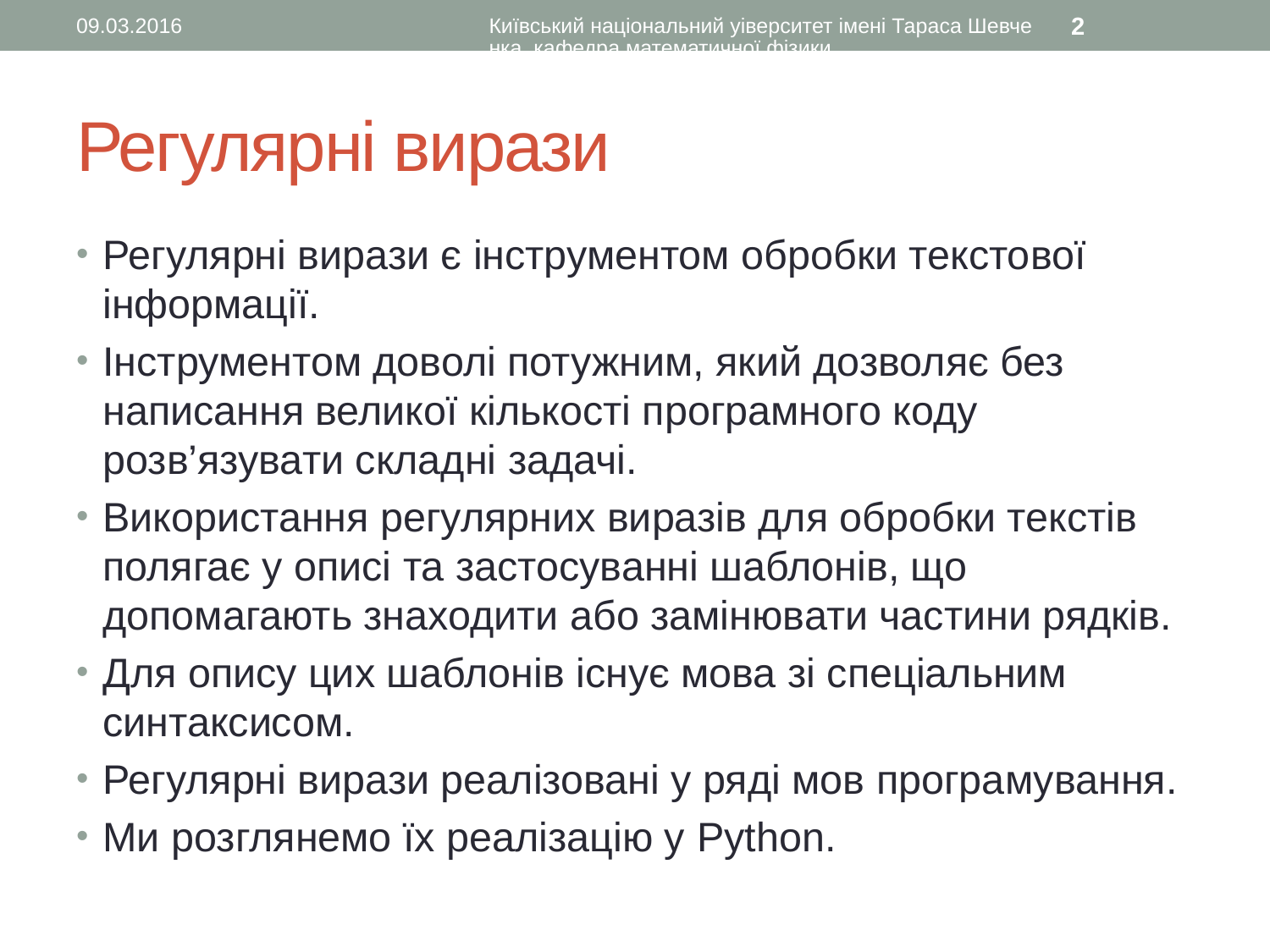

09.03.2016
Київський національний уіверситет імені Тараса Шевченка, кафедра математичної фізики
2
# Регулярні вирази
Регулярні вирази є інструментом обробки текстової інформації.
Інструментом доволі потужним, який дозволяє без написання великої кількості програмного коду розв’язувати складні задачі.
Використання регулярних виразів для обробки текстів полягає у описі та застосуванні шаблонів, що допомагають знаходити або замінювати частини рядків.
Для опису цих шаблонів існує мова зі спеціальним синтаксисом.
Регулярні вирази реалізовані у ряді мов програмування.
Ми розглянемо їх реалізацію у Python.